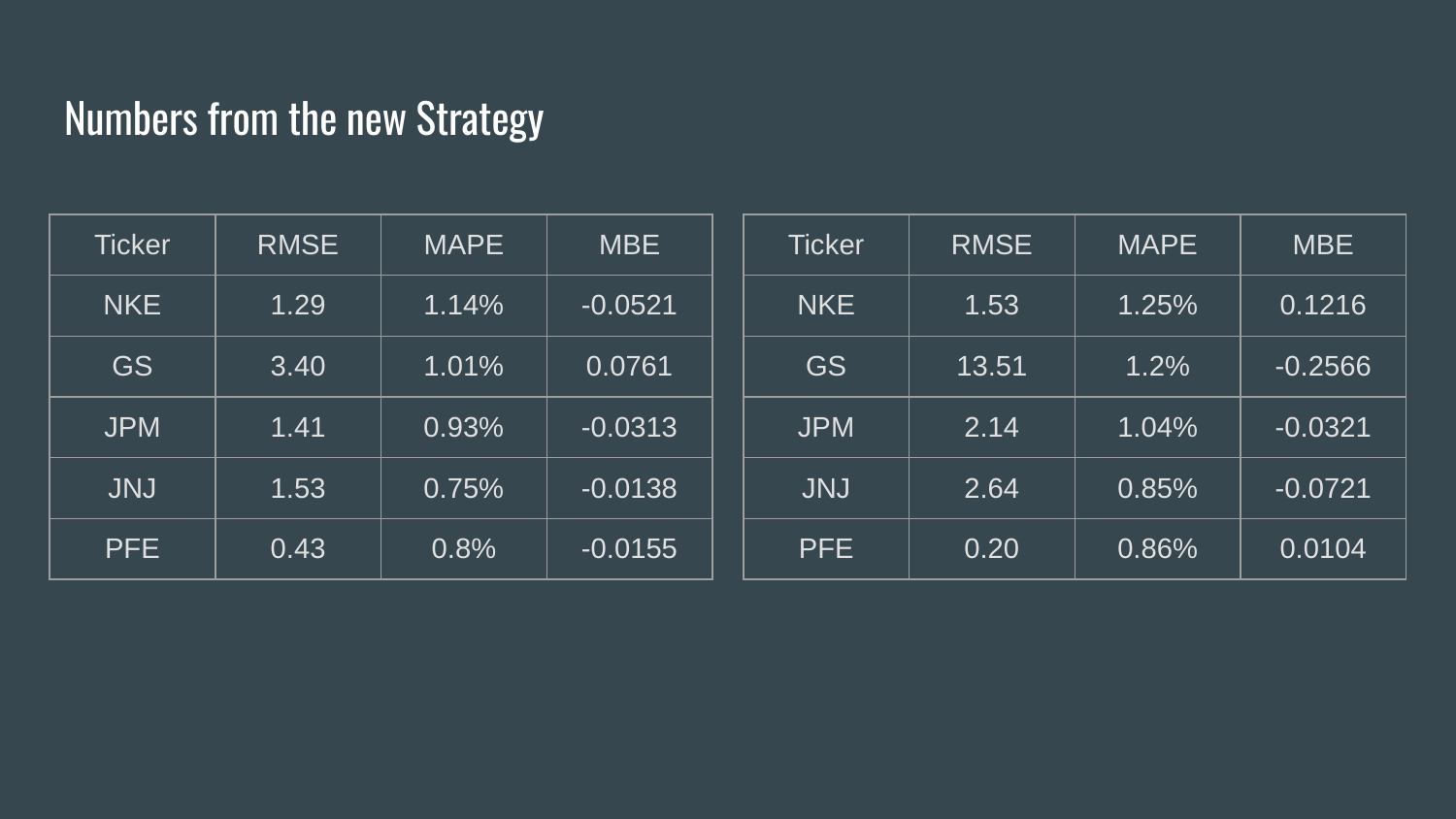

# Numbers from the new Strategy
| Ticker | RMSE | MAPE | MBE |
| --- | --- | --- | --- |
| NKE | 1.53 | 1.25% | 0.1216 |
| GS | 13.51 | 1.2% | -0.2566 |
| JPM | 2.14 | 1.04% | -0.0321 |
| JNJ | 2.64 | 0.85% | -0.0721 |
| PFE | 0.20 | 0.86% | 0.0104 |
| Ticker | RMSE | MAPE | MBE |
| --- | --- | --- | --- |
| NKE | 1.29 | 1.14% | -0.0521 |
| GS | 3.40 | 1.01% | 0.0761 |
| JPM | 1.41 | 0.93% | -0.0313 |
| JNJ | 1.53 | 0.75% | -0.0138 |
| PFE | 0.43 | 0.8% | -0.0155 |